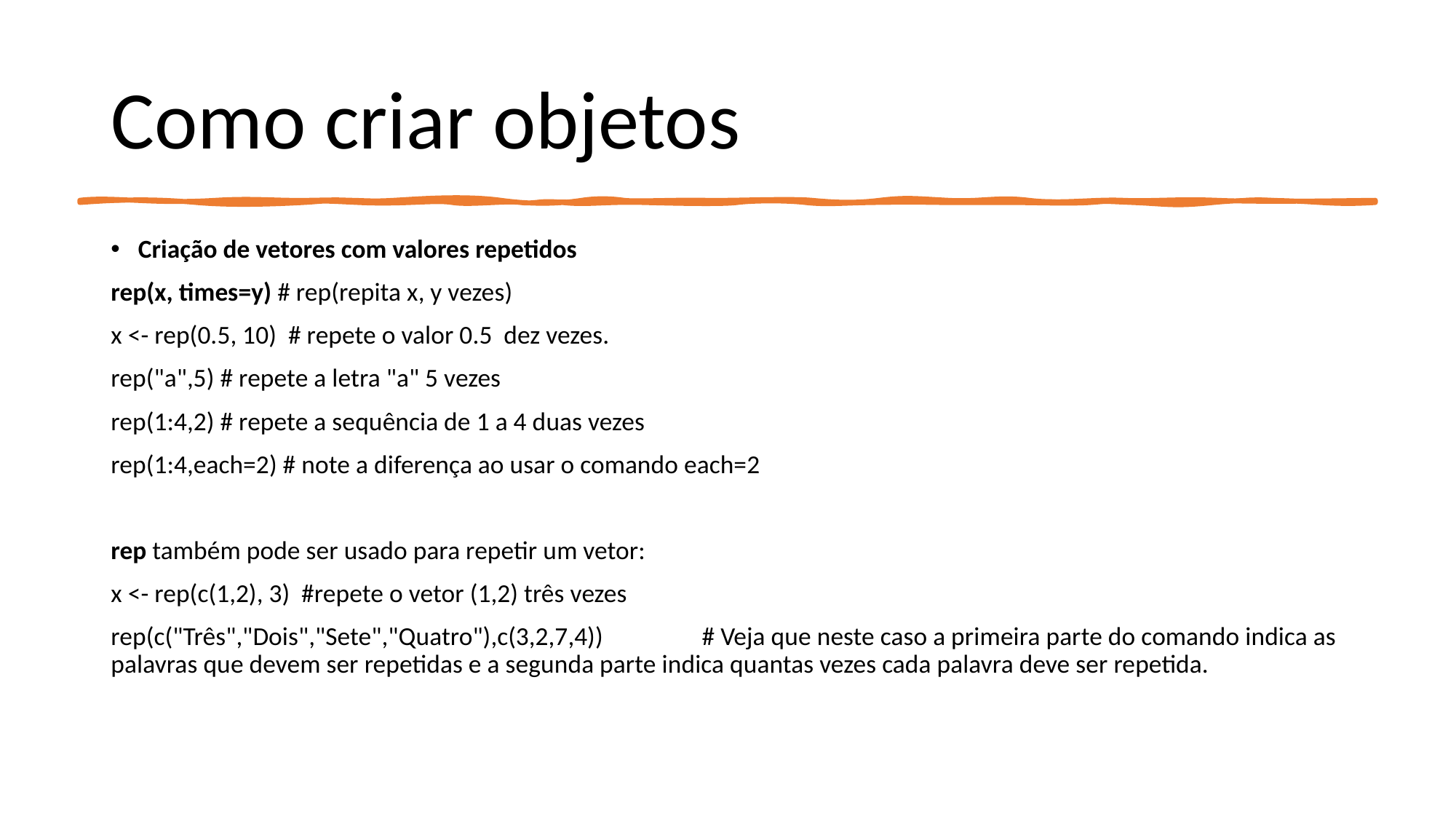

# Como criar objetos

Criação de vetores com valores repetidos
rep(x, times=y) # rep(repita x, y vezes)
x <- rep(0.5, 10)  # repete o valor 0.5  dez vezes.
rep("a",5) # repete a letra "a" 5 vezes
rep(1:4,2) # repete a sequência de 1 a 4 duas vezes
rep(1:4,each=2) # note a diferença ao usar o comando each=2

rep também pode ser usado para repetir um vetor:
x <- rep(c(1,2), 3)  #repete o vetor (1,2) três vezes
rep(c("Três","Dois","Sete","Quatro"),c(3,2,7,4))                 # Veja que neste caso a primeira parte do comando indica as palavras que devem ser repetidas e a segunda parte indica quantas vezes cada palavra deve ser repetida.